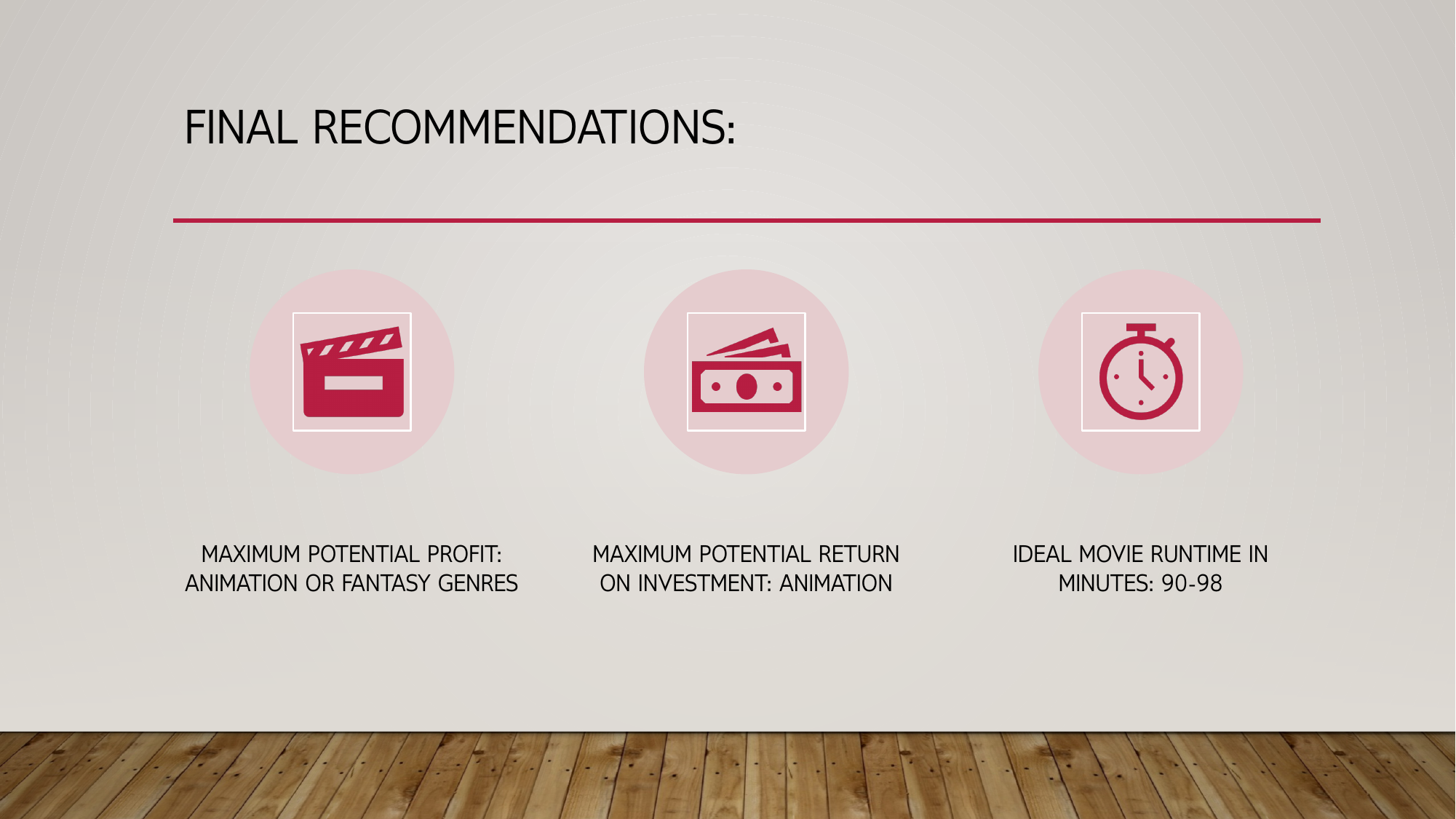

# Final recommendations:
Maximum potential profit: Animation or Fantasy genres
Maximum potential return on investment: Animation
Ideal movie runtime in minutes: 90-98